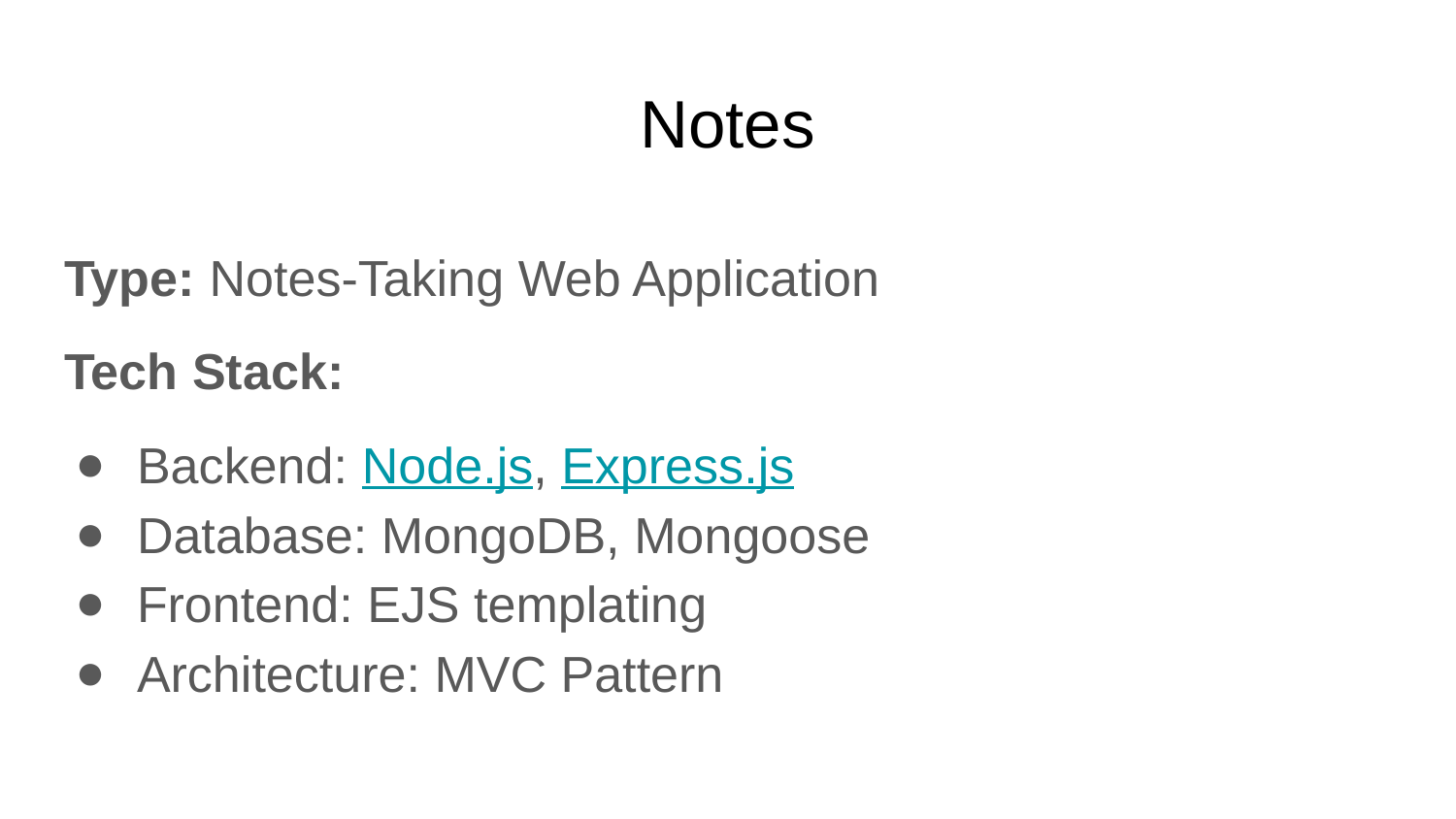

# Notes
Type: Notes-Taking Web Application
Tech Stack:
Backend: Node.js, Express.js
Database: MongoDB, Mongoose
Frontend: EJS templating
Architecture: MVC Pattern